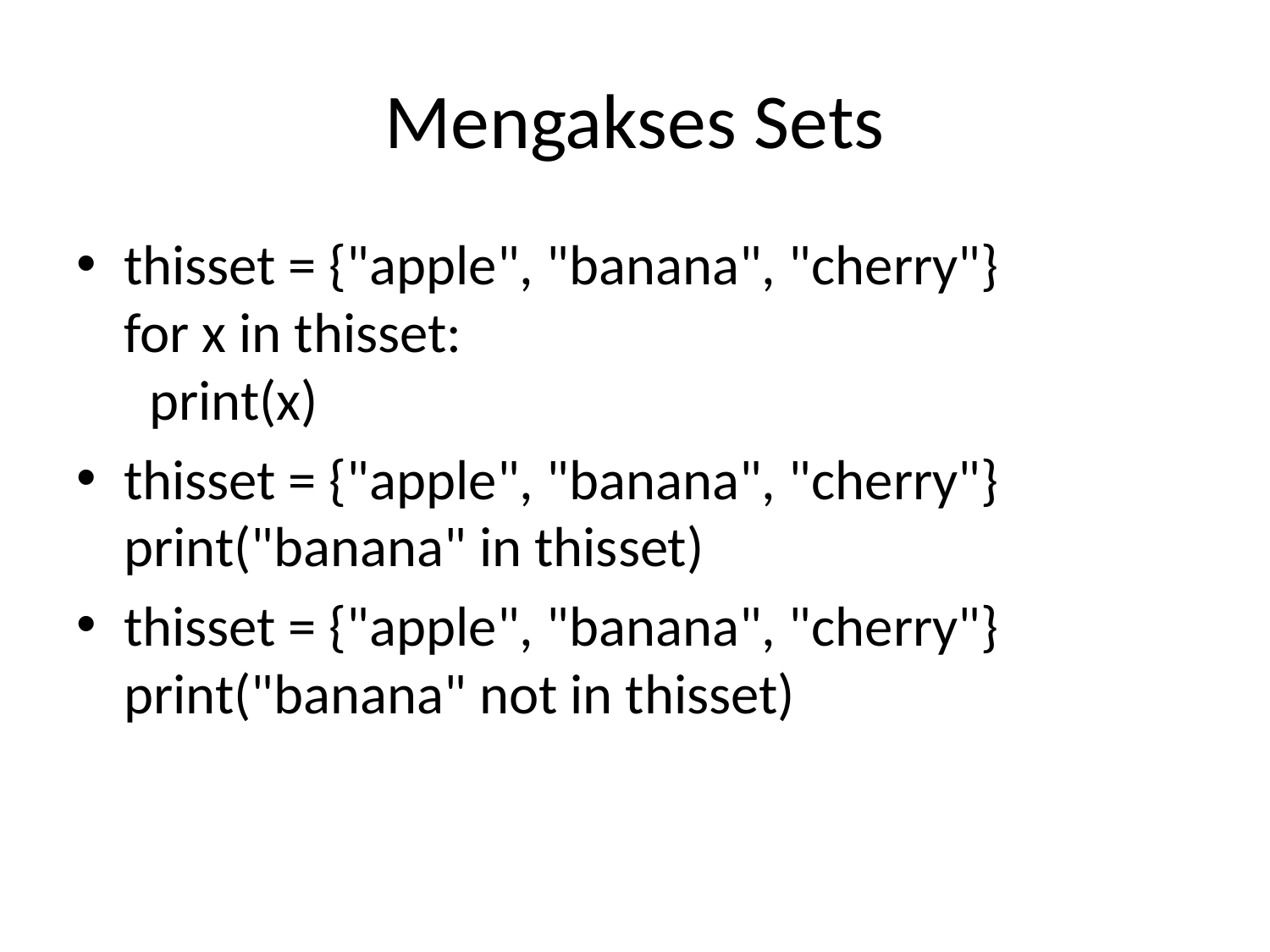

# Mengakses Sets
thisset = {"apple", "banana", "cherry"}
for x in thisset:
  print(x)
thisset = {"apple", "banana", "cherry"}
print("banana" in thisset)
thisset = {"apple", "banana", "cherry"}
print("banana" not in thisset)